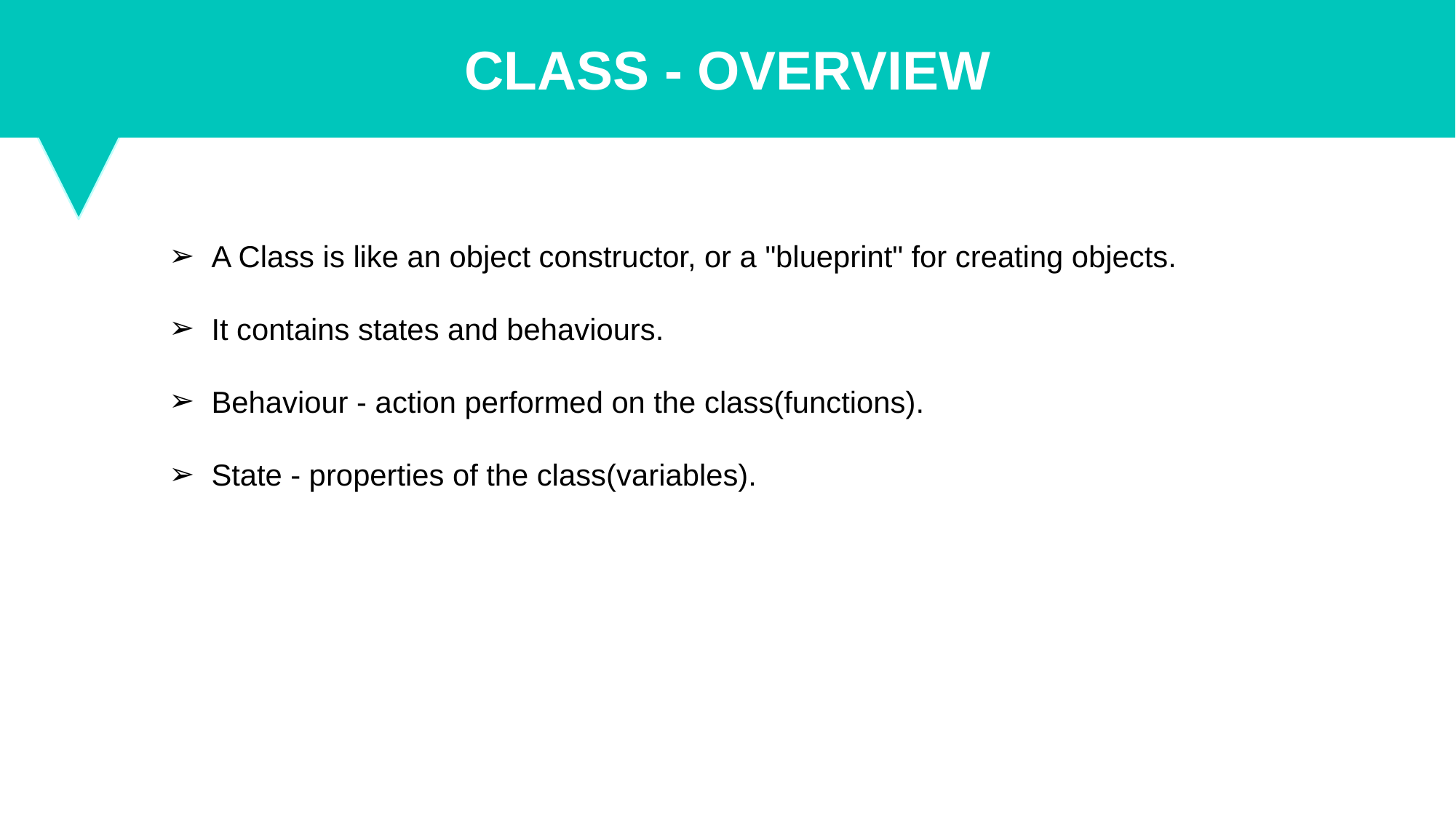

CLASS - OVERVIEW

A Class is like an object constructor, or a "blueprint" for creating objects.
It contains states and behaviours.
Behaviour - action performed on the class(functions).
State - properties of the class(variables).